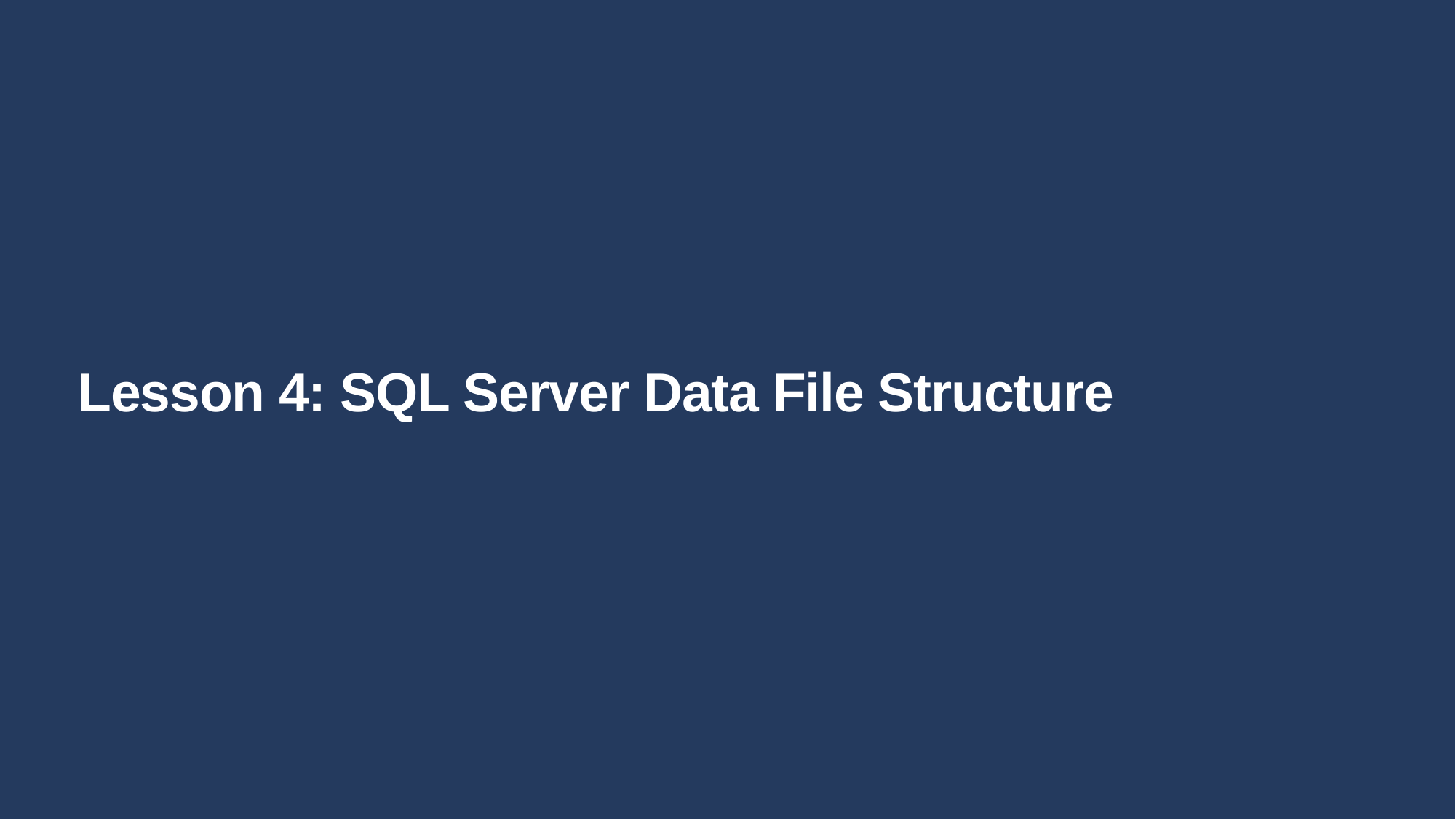

# Lesson 4: SQL Server Data File Structure